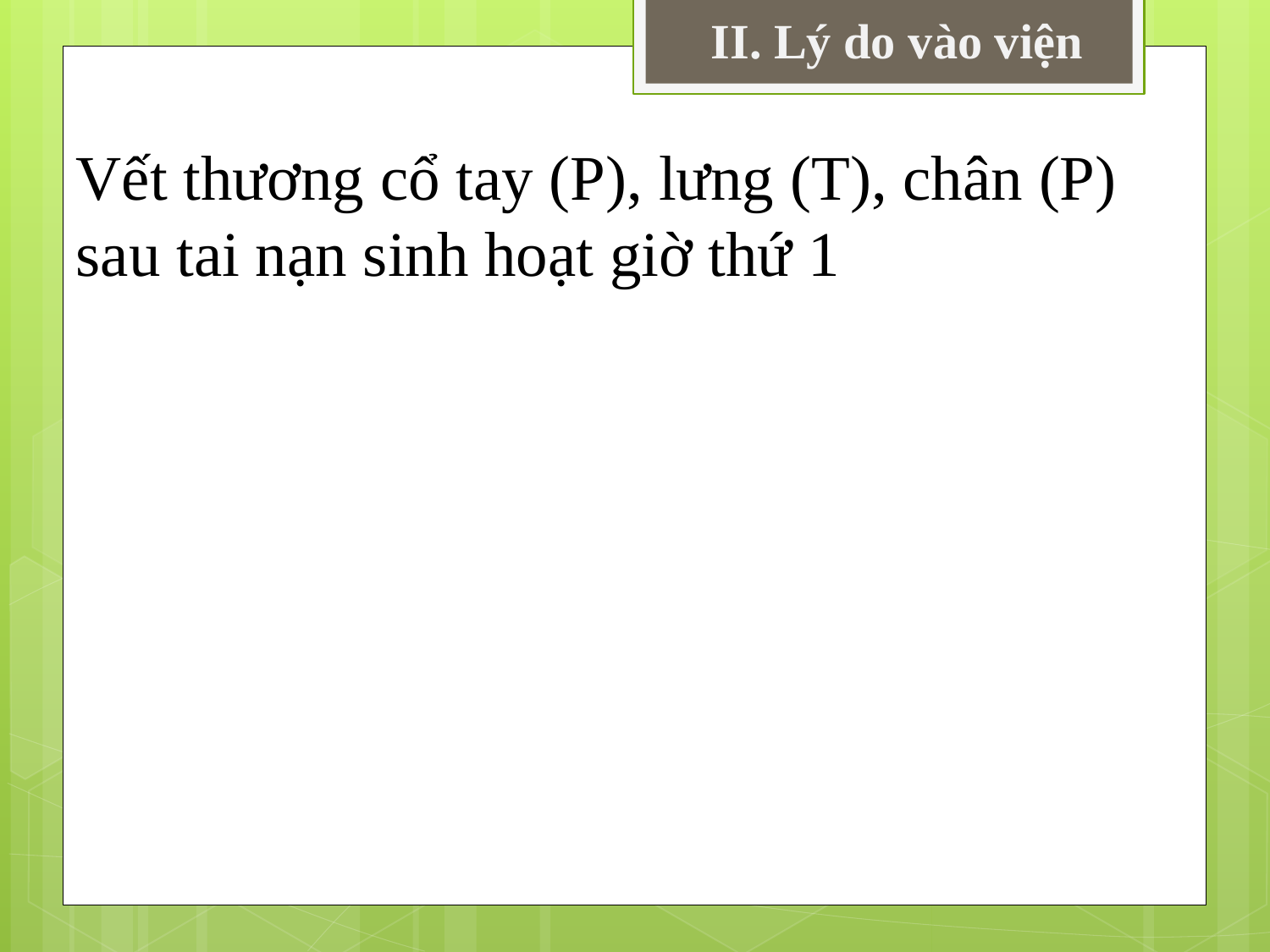

II. Lý do vào viện
Vết thương cổ tay (P), lưng (T), chân (P) sau tai nạn sinh hoạt giờ thứ 1